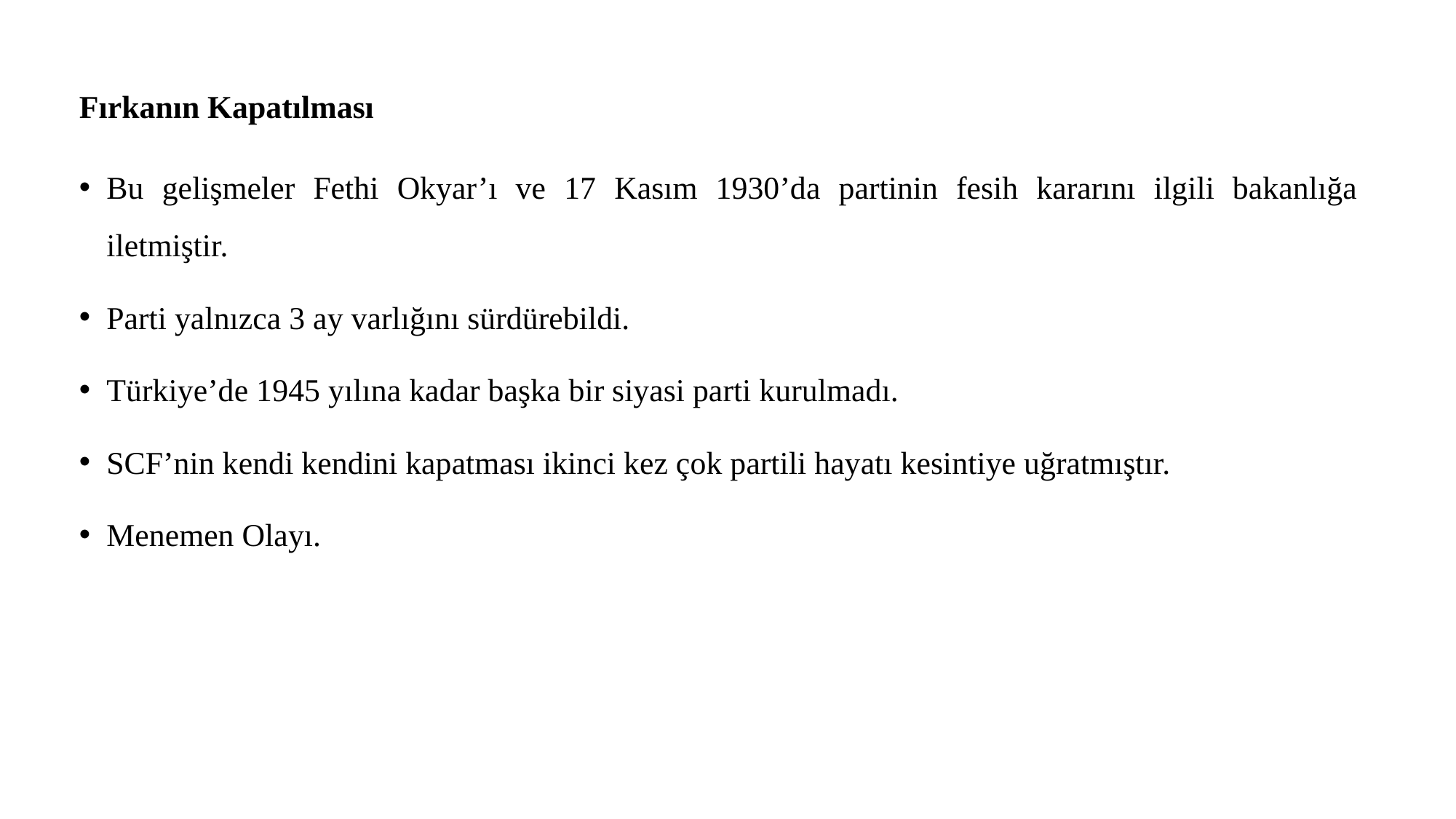

# Fırkanın Kapatılması
Bu gelişmeler Fethi Okyar’ı ve 17 Kasım 1930’da partinin fesih kararını ilgili bakanlığa iletmiştir.
Parti yalnızca 3 ay varlığını sürdürebildi.
Türkiye’de 1945 yılına kadar başka bir siyasi parti kurulmadı.
SCF’nin kendi kendini kapatması ikinci kez çok partili hayatı kesintiye uğratmıştır.
Menemen Olayı.